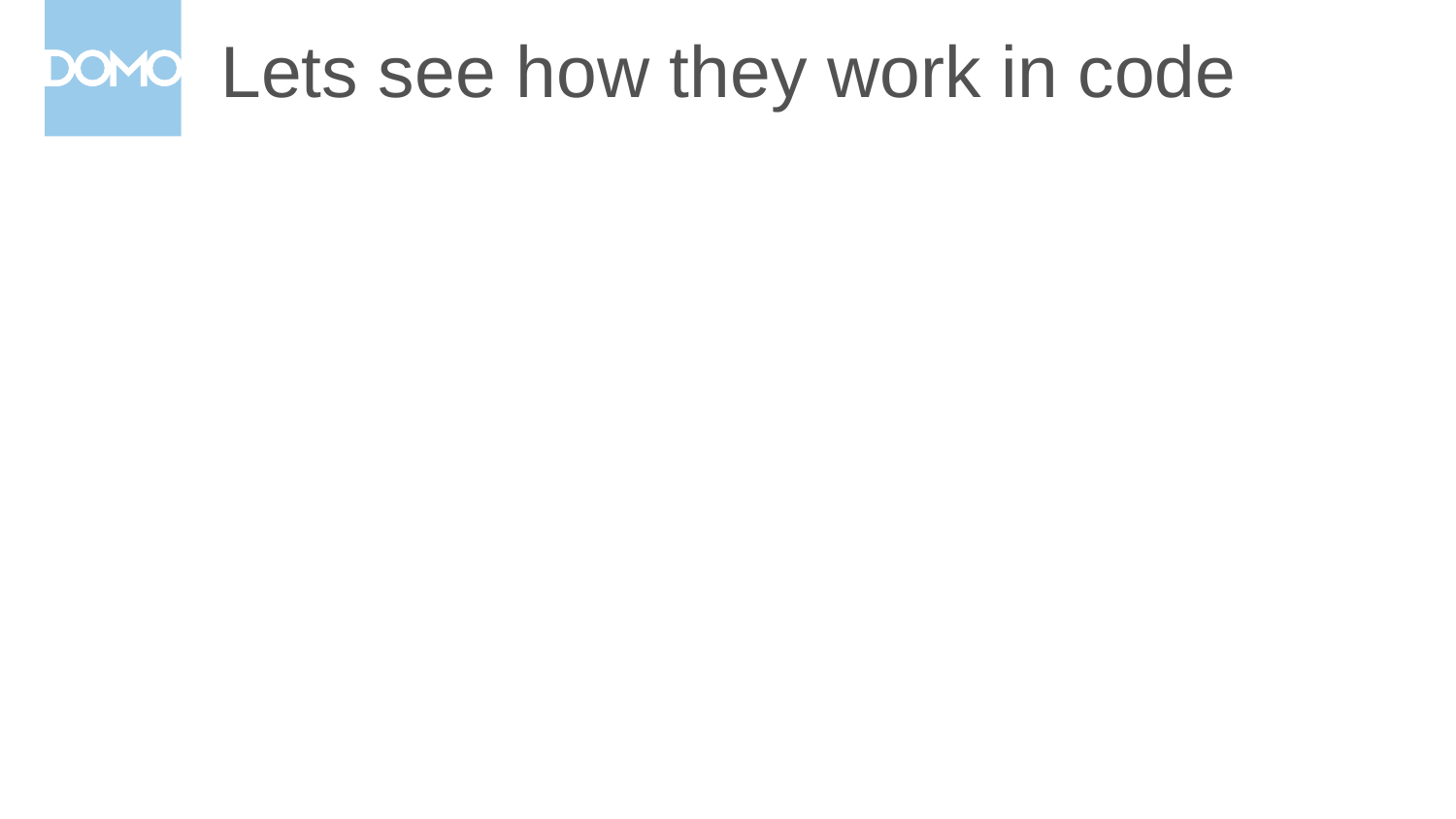

# Lets see how they work in code